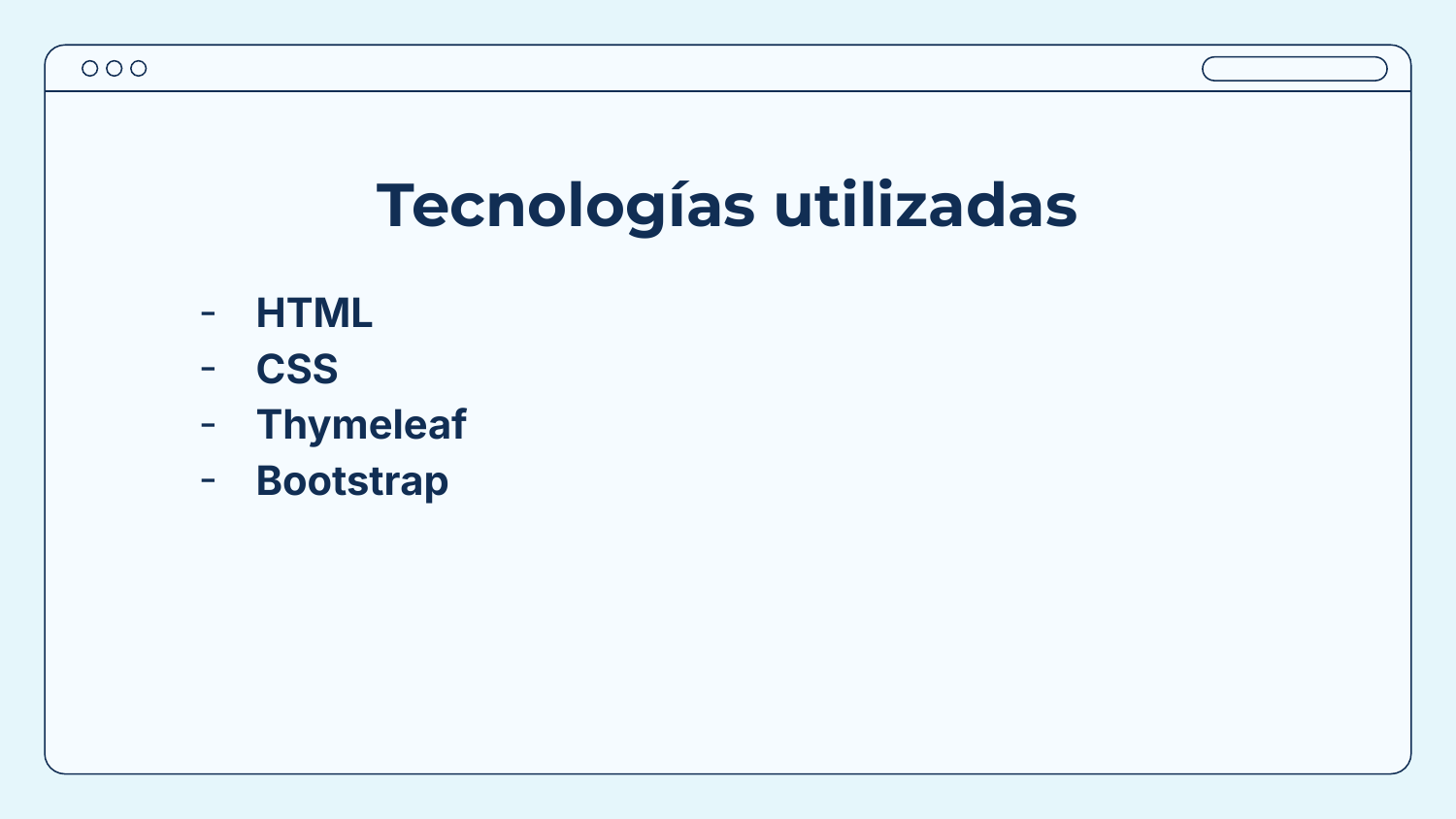

# Tecnologías utilizadas
HTML
CSS
Thymeleaf
Bootstrap